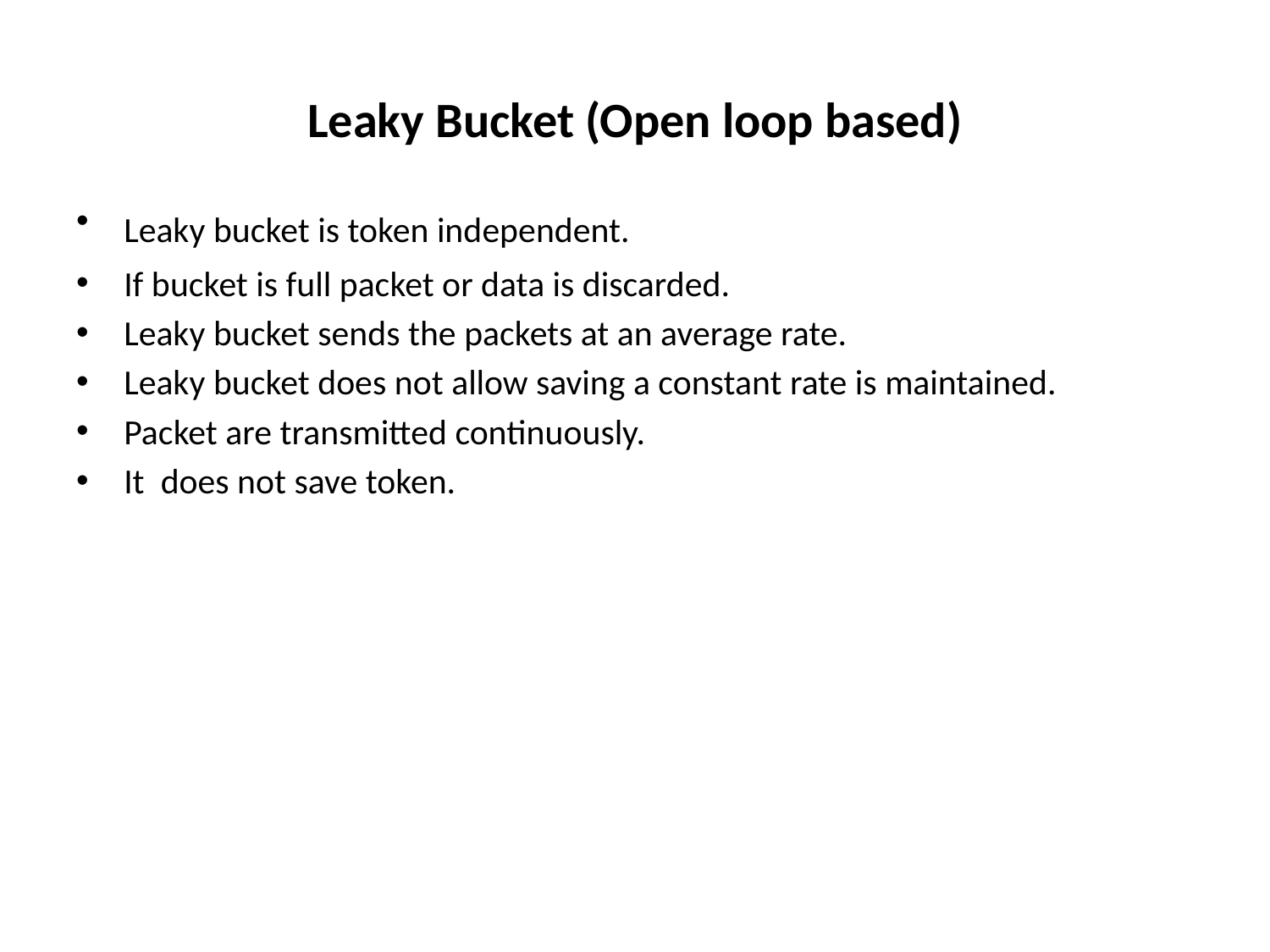

# Leaky Bucket (Open loop based)
Leaky bucket is token independent.
If bucket is full packet or data is discarded.
Leaky bucket sends the packets at an average rate.
Leaky bucket does not allow saving a constant rate is maintained.
Packet are transmitted continuously.
It  does not save token.